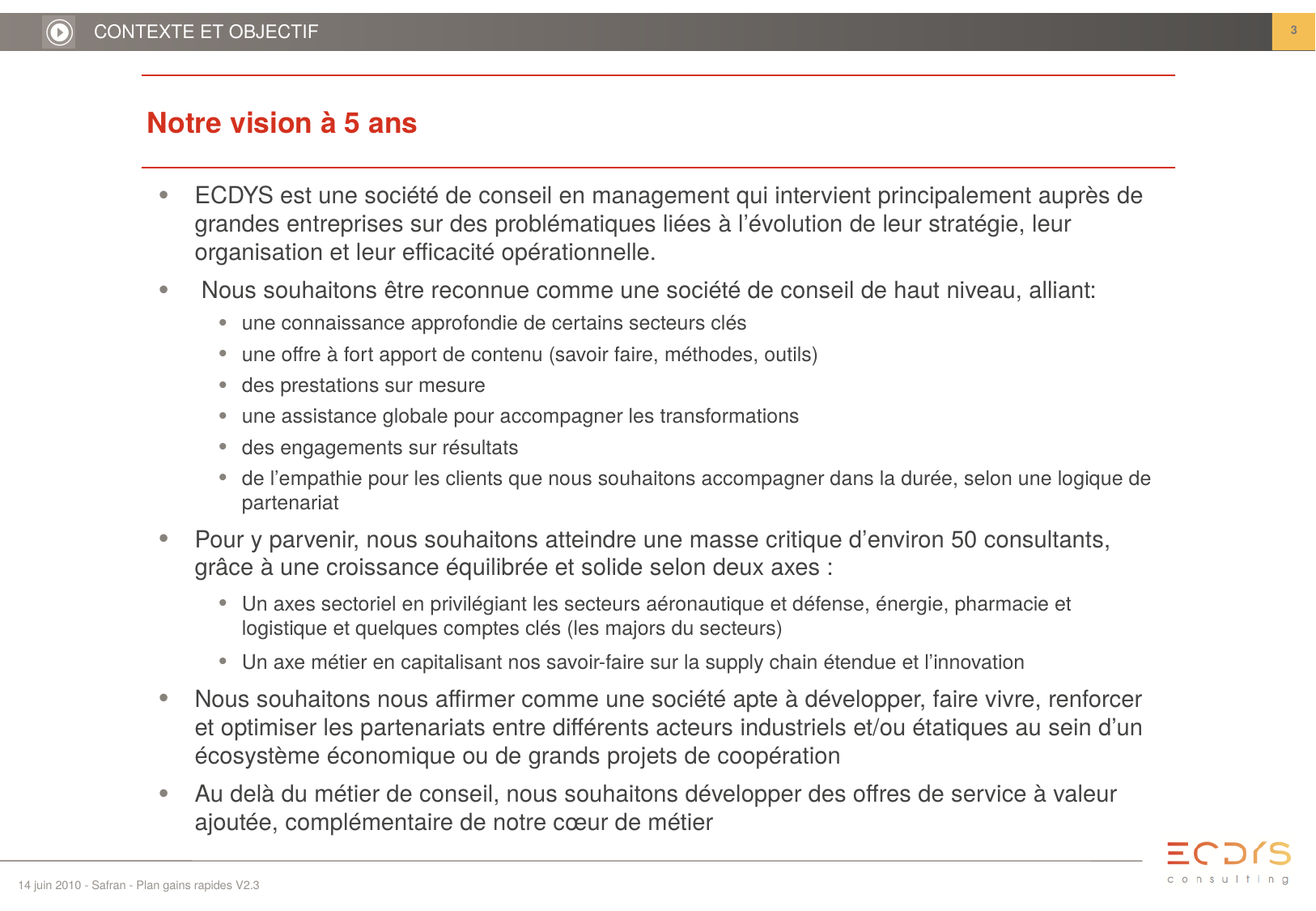

3
CONTEXTE ET OBJECTIF
# Notre vision à 5 ans
ECDYS est une société de conseil en management qui intervient principalement auprès de grandes entreprises sur des problématiques liées à l’évolution de leur stratégie, leur organisation et leur efficacité opérationnelle.
 Nous souhaitons être reconnue comme une société de conseil de haut niveau, alliant:
une connaissance approfondie de certains secteurs clés
une offre à fort apport de contenu (savoir faire, méthodes, outils)
des prestations sur mesure
une assistance globale pour accompagner les transformations
des engagements sur résultats
de l’empathie pour les clients que nous souhaitons accompagner dans la durée, selon une logique de partenariat
Pour y parvenir, nous souhaitons atteindre une masse critique d’environ 50 consultants, grâce à une croissance équilibrée et solide selon deux axes :
Un axes sectoriel en privilégiant les secteurs aéronautique et défense, énergie, pharmacie et logistique et quelques comptes clés (les majors du secteurs)
Un axe métier en capitalisant nos savoir-faire sur la supply chain étendue et l’innovation
Nous souhaitons nous affirmer comme une société apte à développer, faire vivre, renforcer et optimiser les partenariats entre différents acteurs industriels et/ou étatiques au sein d’un écosystème économique ou de grands projets de coopération
Au delà du métier de conseil, nous souhaitons développer des offres de service à valeur ajoutée, complémentaire de notre cœur de métier
14 juin 2010 - Safran - Plan gains rapides V2.3